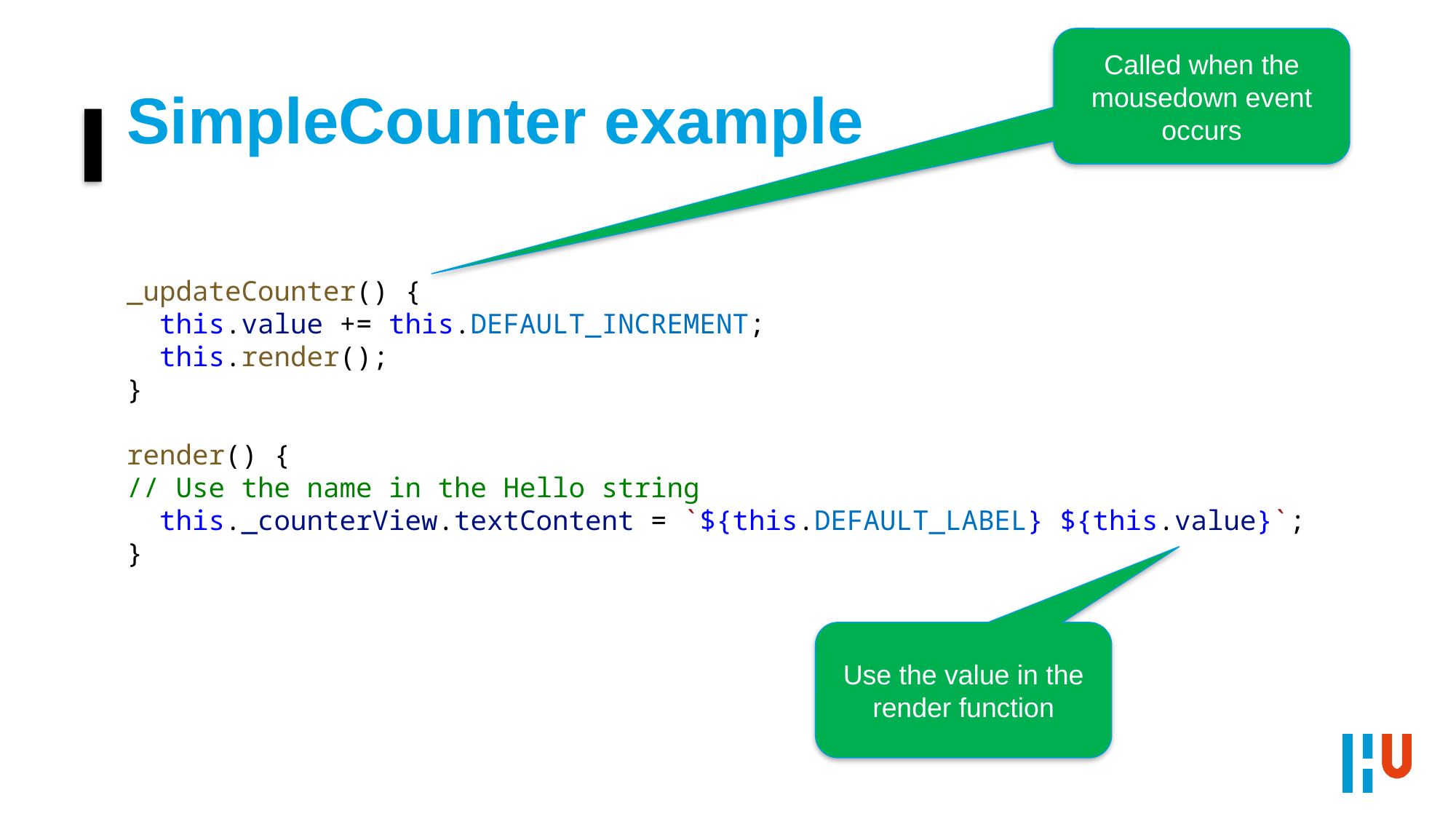

Called when the mousedown event occurs
# SimpleCounter example
_updateCounter() {
  this.value += this.DEFAULT_INCREMENT;
  this.render();
}

render() {
// Use the name in the Hello string
  this._counterView.textContent = `${this.DEFAULT_LABEL} ${this.value}`;
}

Use the value in the render function